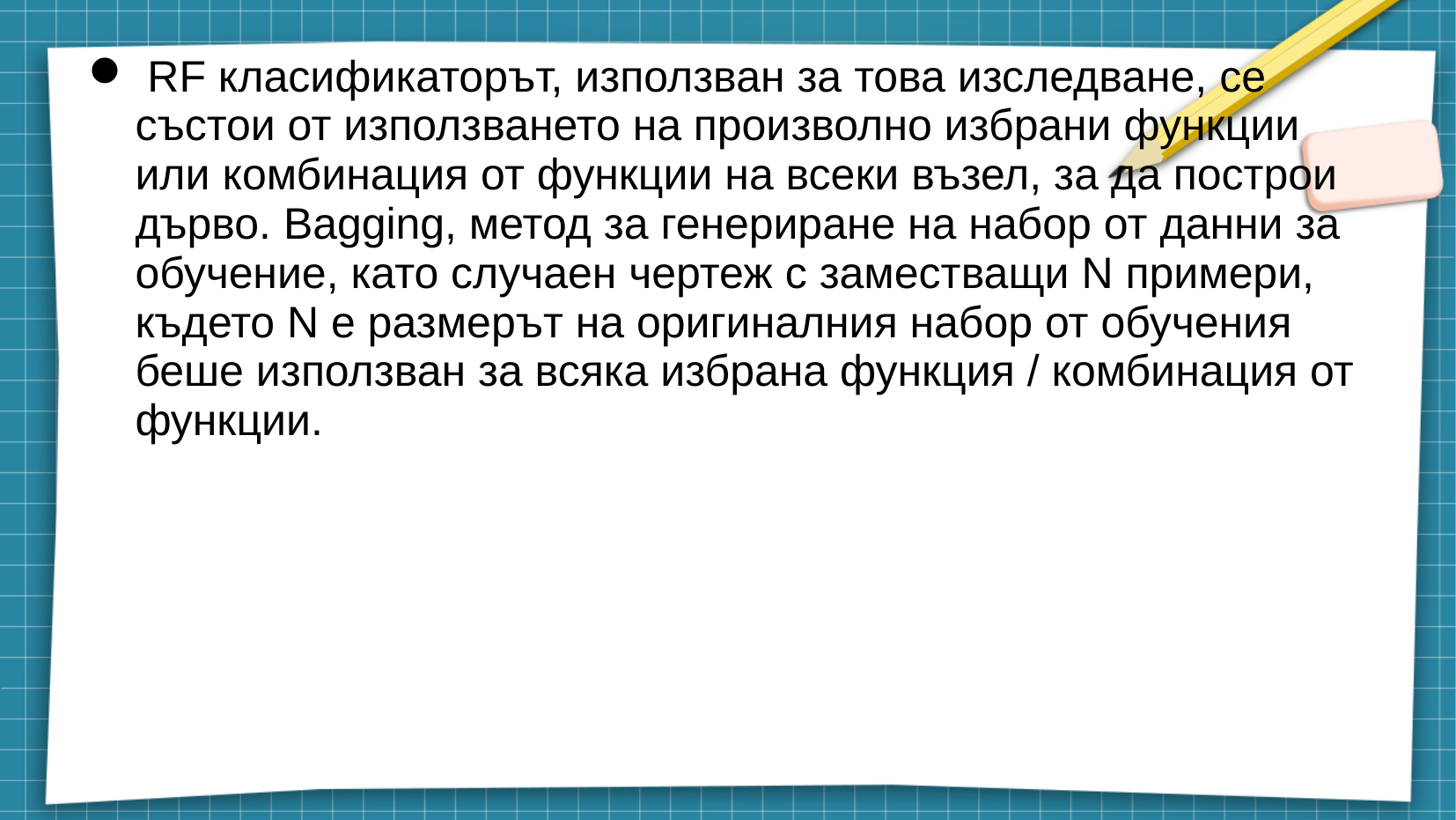

# RF класификаторът, използван за това изследване, се състои от използването на произволно избрани функции или комбинация от функции на всеки възел, за да построи дърво. Bagging, метод за генериране на набор от данни за обучение, като случаен чертеж с заместващи N примери, където N е размерът на оригиналния набор от обучения беше използван за всяка избрана функция / комбинация от функции.